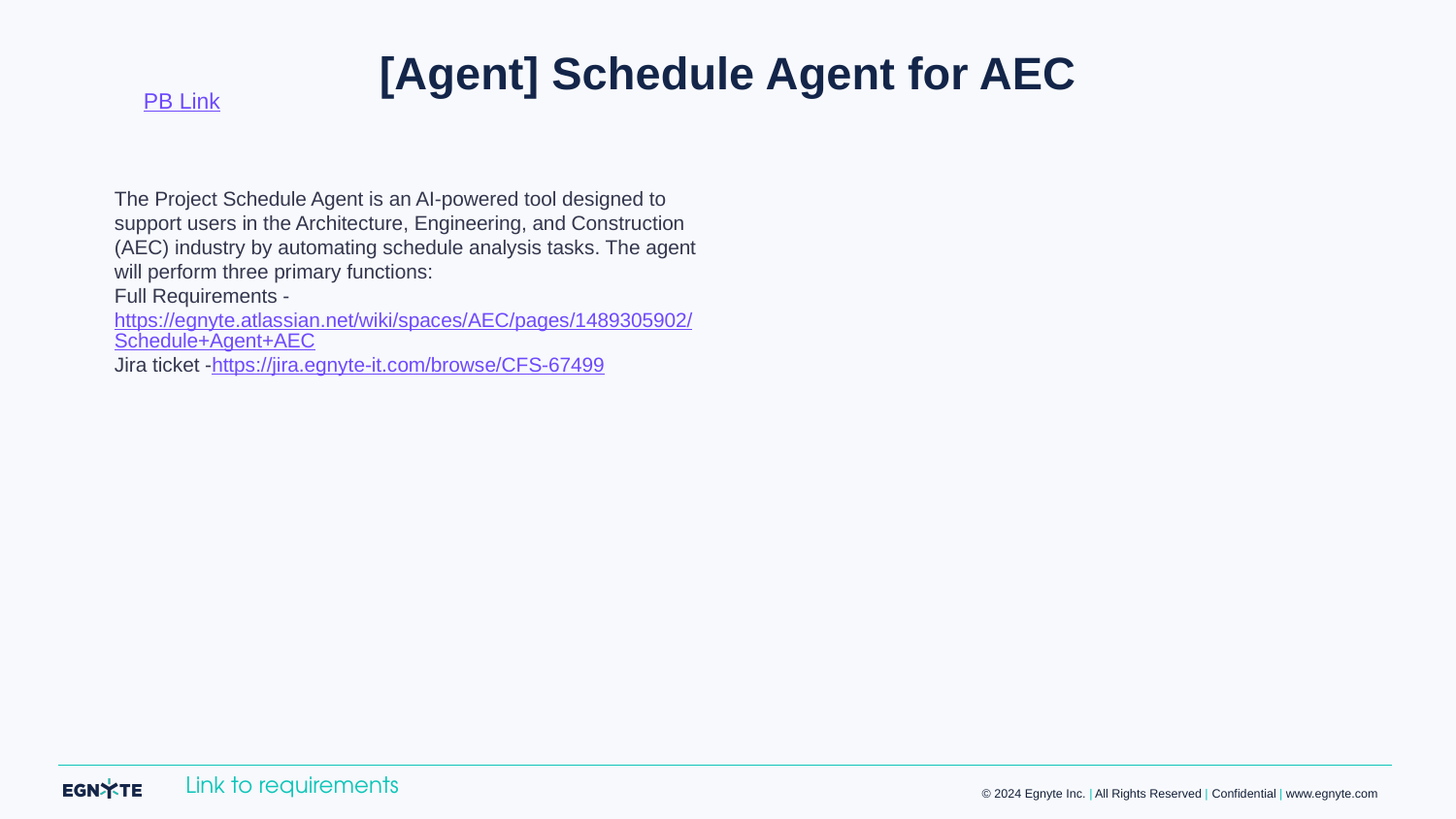

PB Link
# [Agent] Schedule Agent for AEC

The Project Schedule Agent is an AI-powered tool designed to support users in the Architecture, Engineering, and Construction (AEC) industry by automating schedule analysis tasks. The agent will perform three primary functions:
Full Requirements -https://egnyte.atlassian.net/wiki/spaces/AEC/pages/1489305902/Schedule+Agent+AEC
Jira ticket -https://jira.egnyte-it.com/browse/CFS-67499

Link to requirements